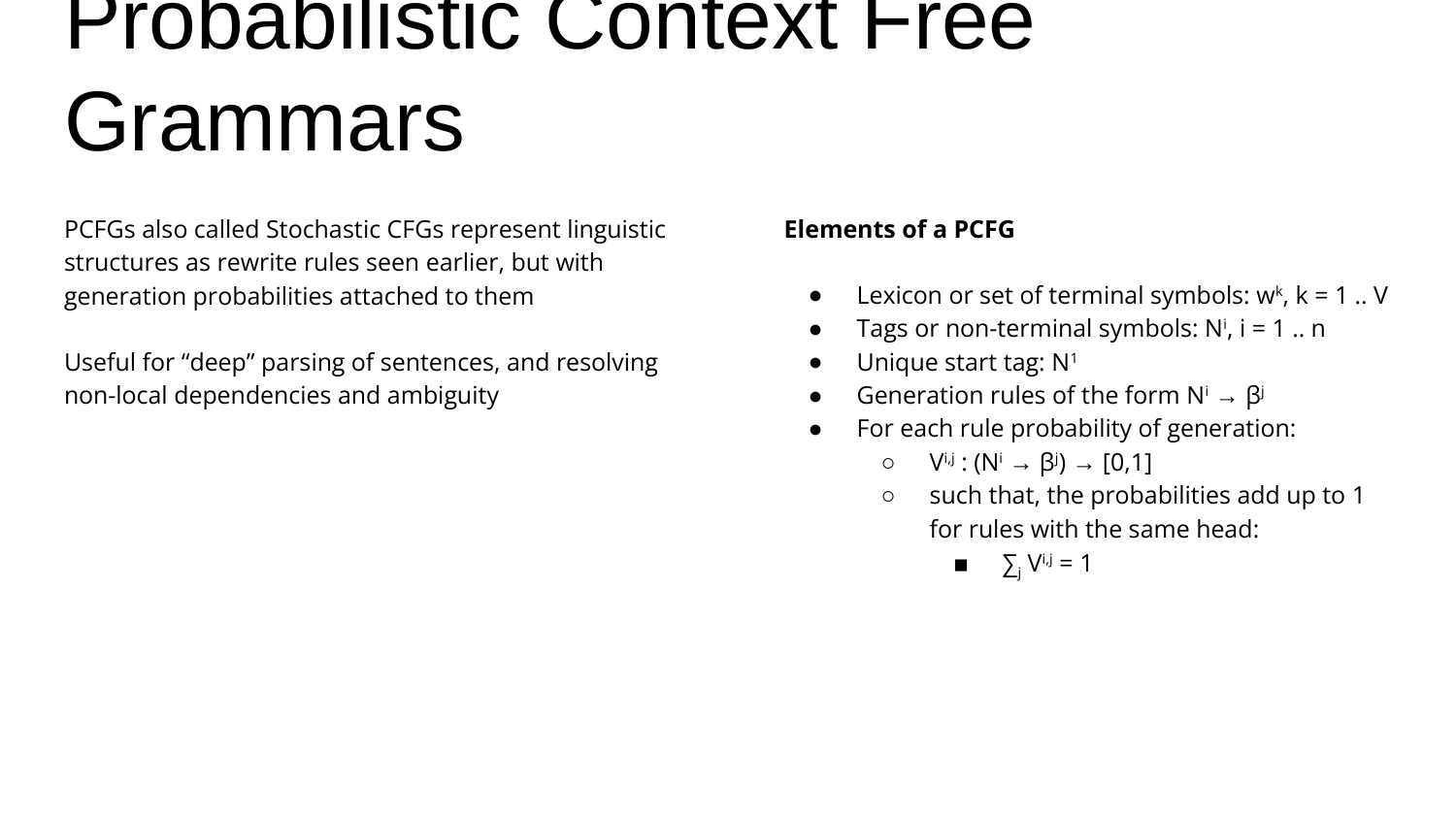

# Probabilistic Context Free Grammars
PCFGs also called Stochastic CFGs represent linguistic structures as rewrite rules seen earlier, but with generation probabilities attached to them
Useful for “deep” parsing of sentences, and resolving non-local dependencies and ambiguity

Elements of a PCFG
Lexicon or set of terminal symbols: wk, k = 1 .. V
Tags or non-terminal symbols: Ni, i = 1 .. n
Unique start tag: N1
Generation rules of the form Ni → βj
For each rule probability of generation:
Vi,j : (Ni → βj) → [0,1]
such that, the probabilities add up to 1 for rules with the same head:
∑j Vi,j = 1